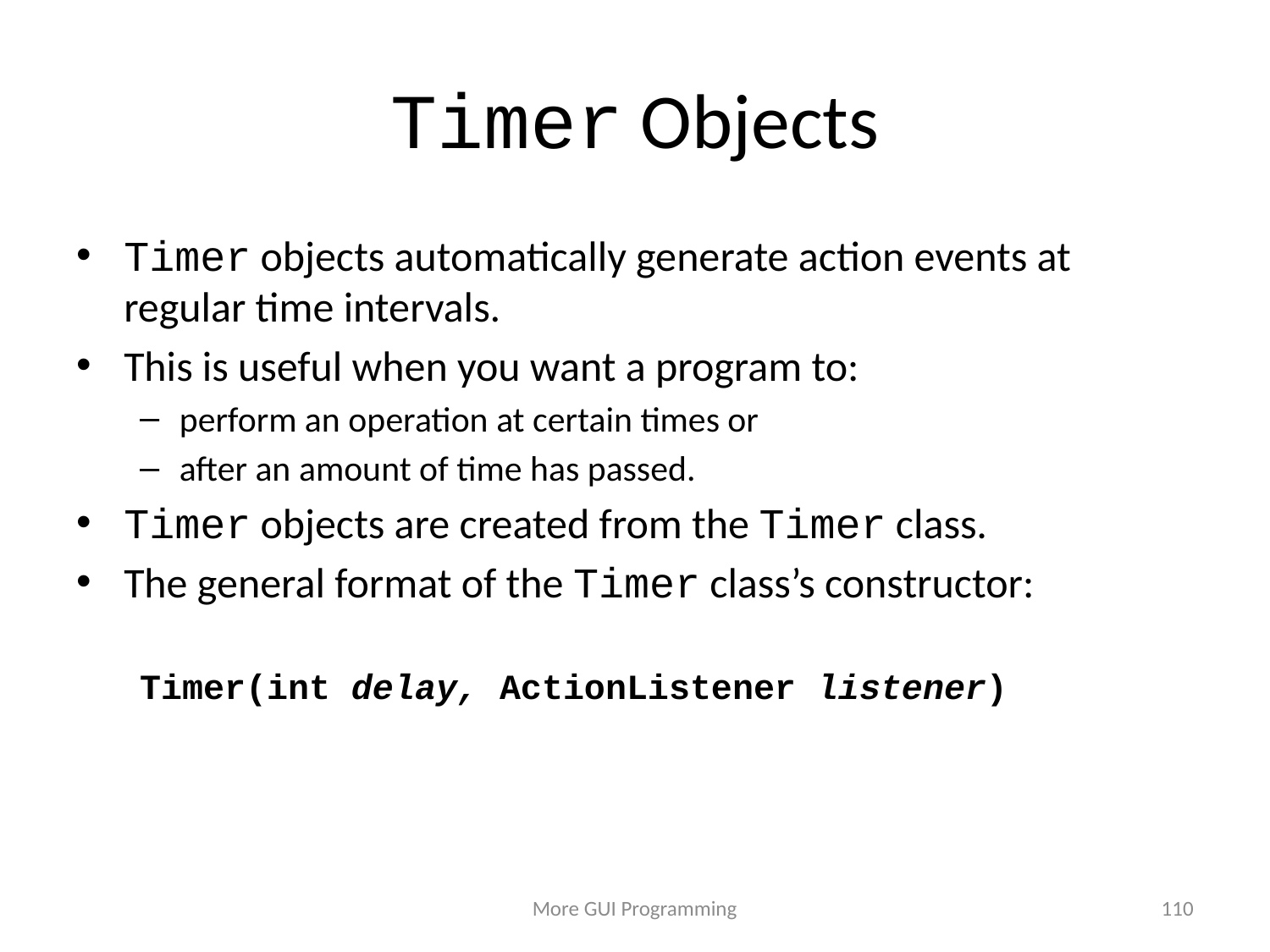

# Timer Objects
Timer objects automatically generate action events at regular time intervals.
This is useful when you want a program to:
perform an operation at certain times or
after an amount of time has passed.
Timer objects are created from the Timer class.
The general format of the Timer class’s constructor:
Timer(int delay, ActionListener listener)

More GUI Programming
110